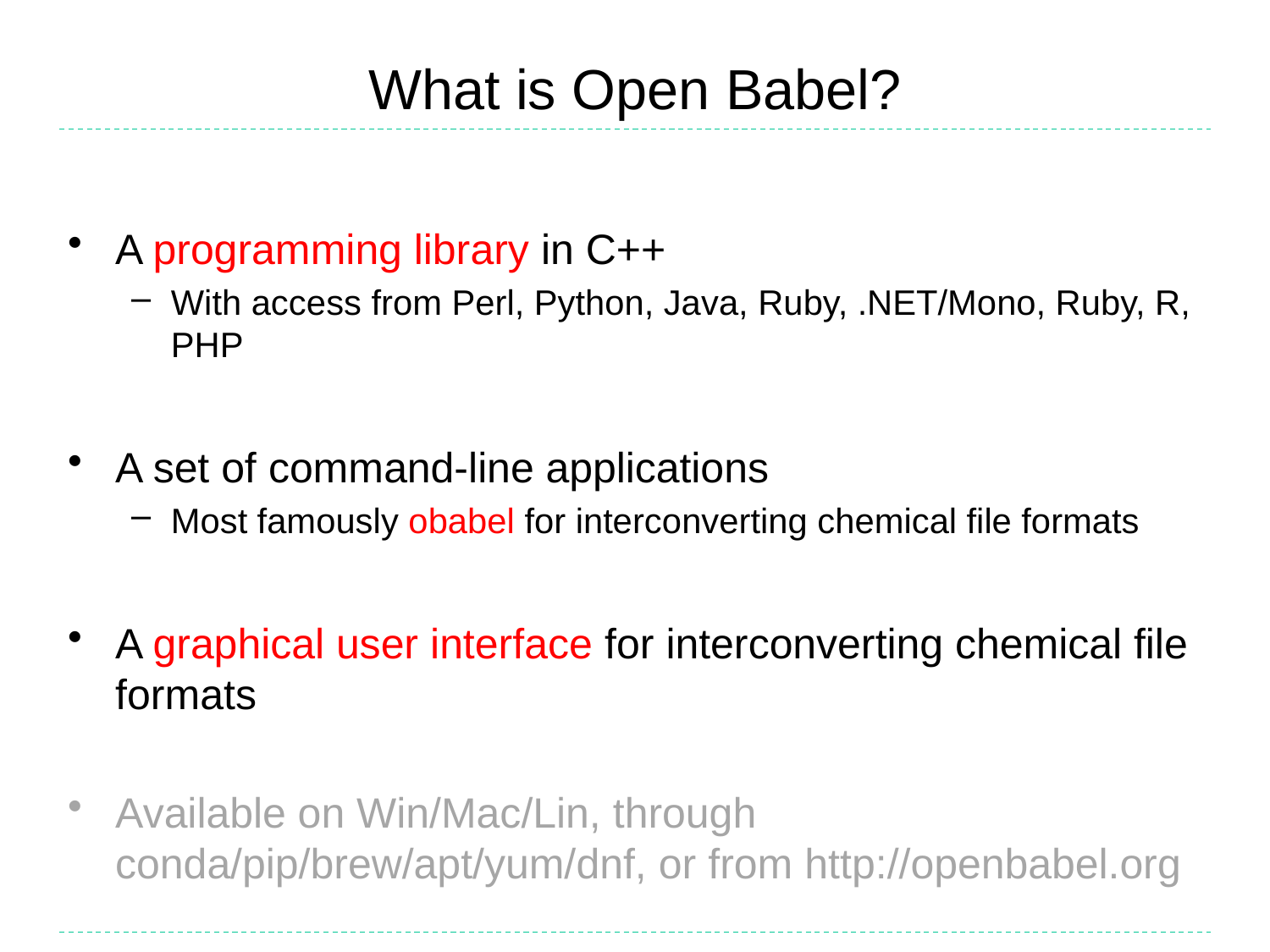

# What is Open Babel?
A programming library in C++
With access from Perl, Python, Java, Ruby, .NET/Mono, Ruby, R, PHP

A set of command-line applications
Most famously obabel for interconverting chemical file formats

A graphical user interface for interconverting chemical file formats

Available on Win/Mac/Lin, through conda/pip/brew/apt/yum/dnf, or from http://openbabel.org